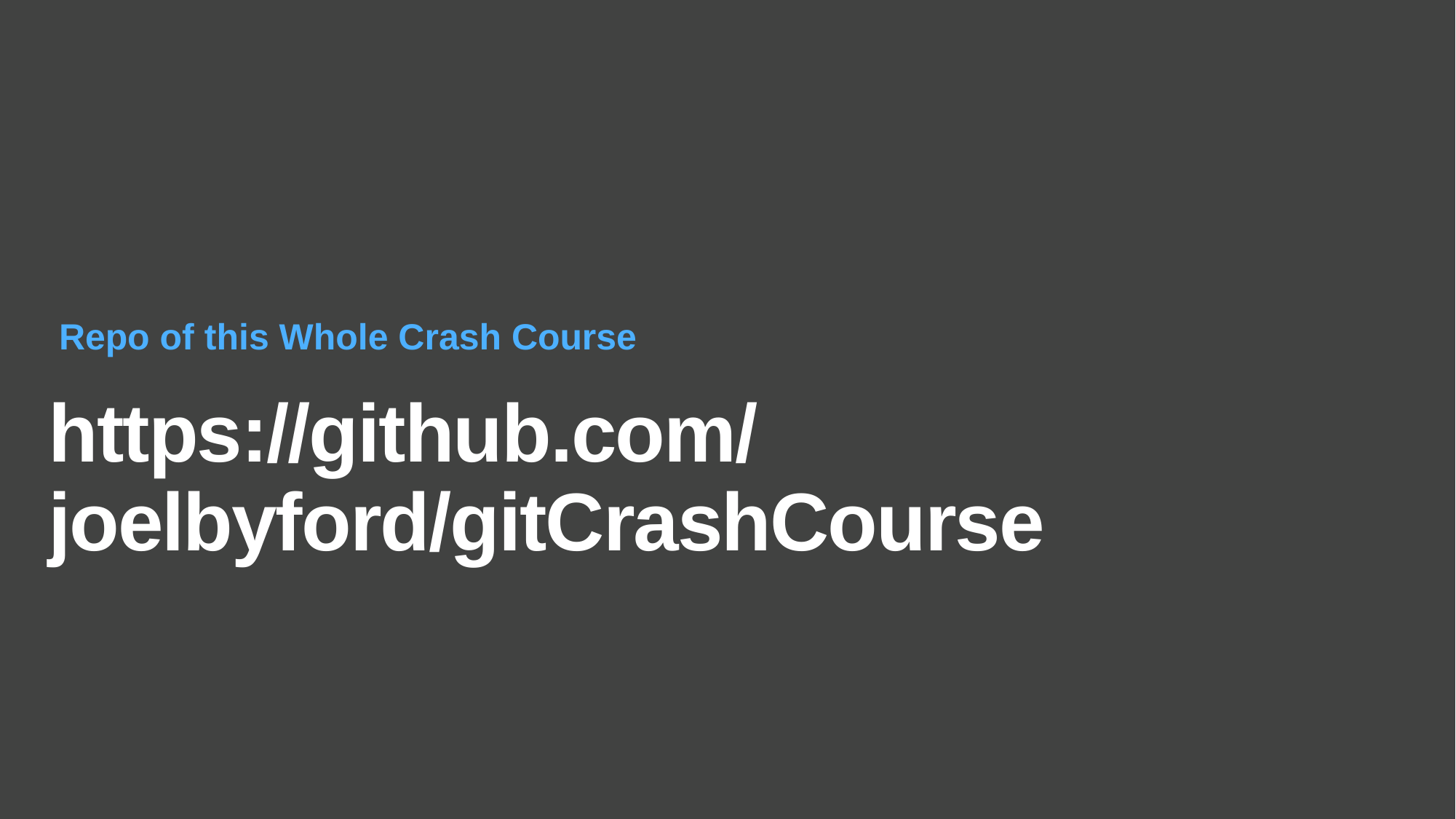

Repo of this Whole Crash Course
# https://github.com/joelbyford/gitCrashCourse